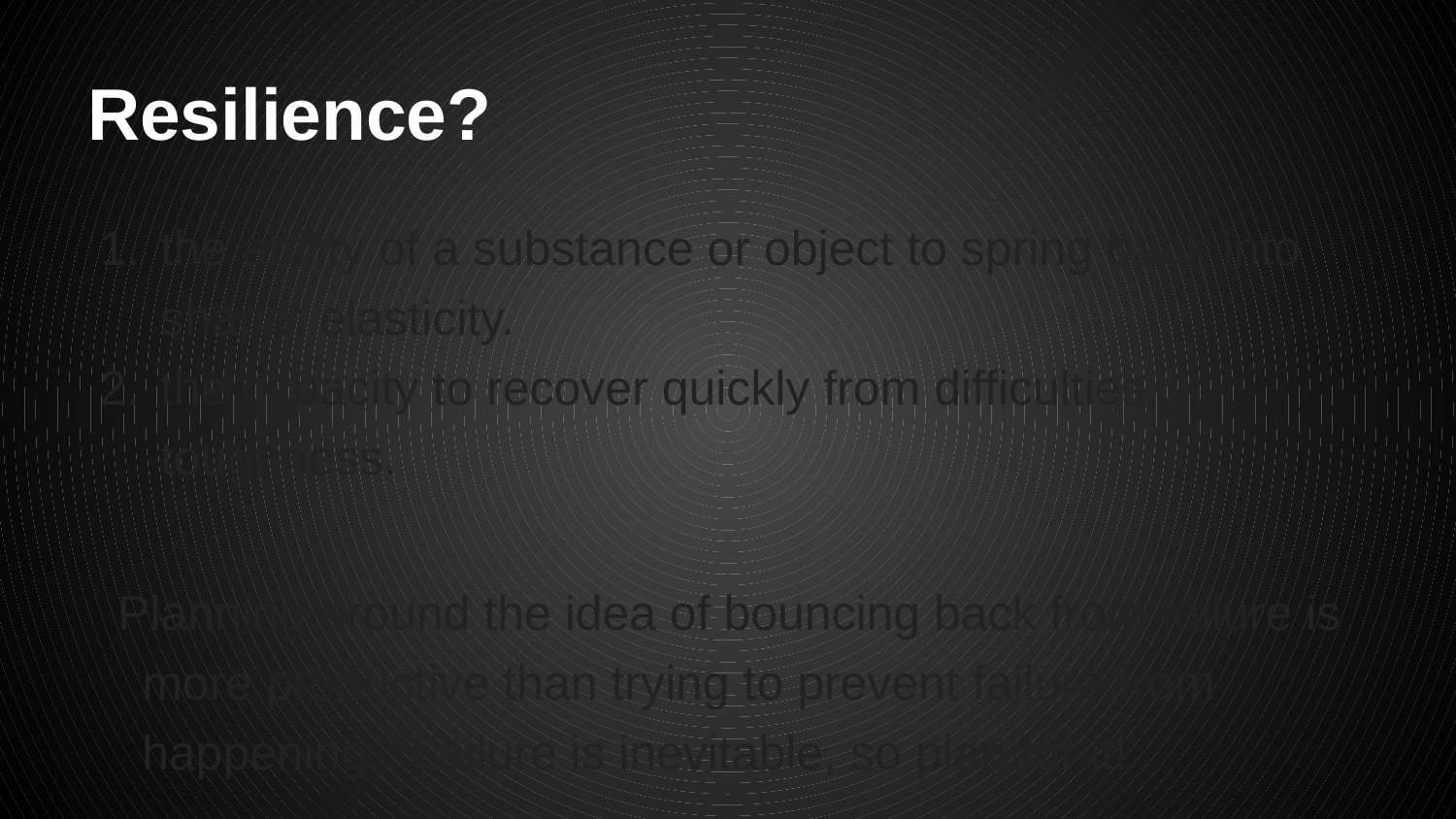

# Resilience?
the ability of a substance or object to spring back into shape; elasticity.
the capacity to recover quickly from difficulties; toughness.

Planning around the idea of bouncing back from failure is more productive than trying to prevent failure from happening.  Failure is inevitable, so plan for it!